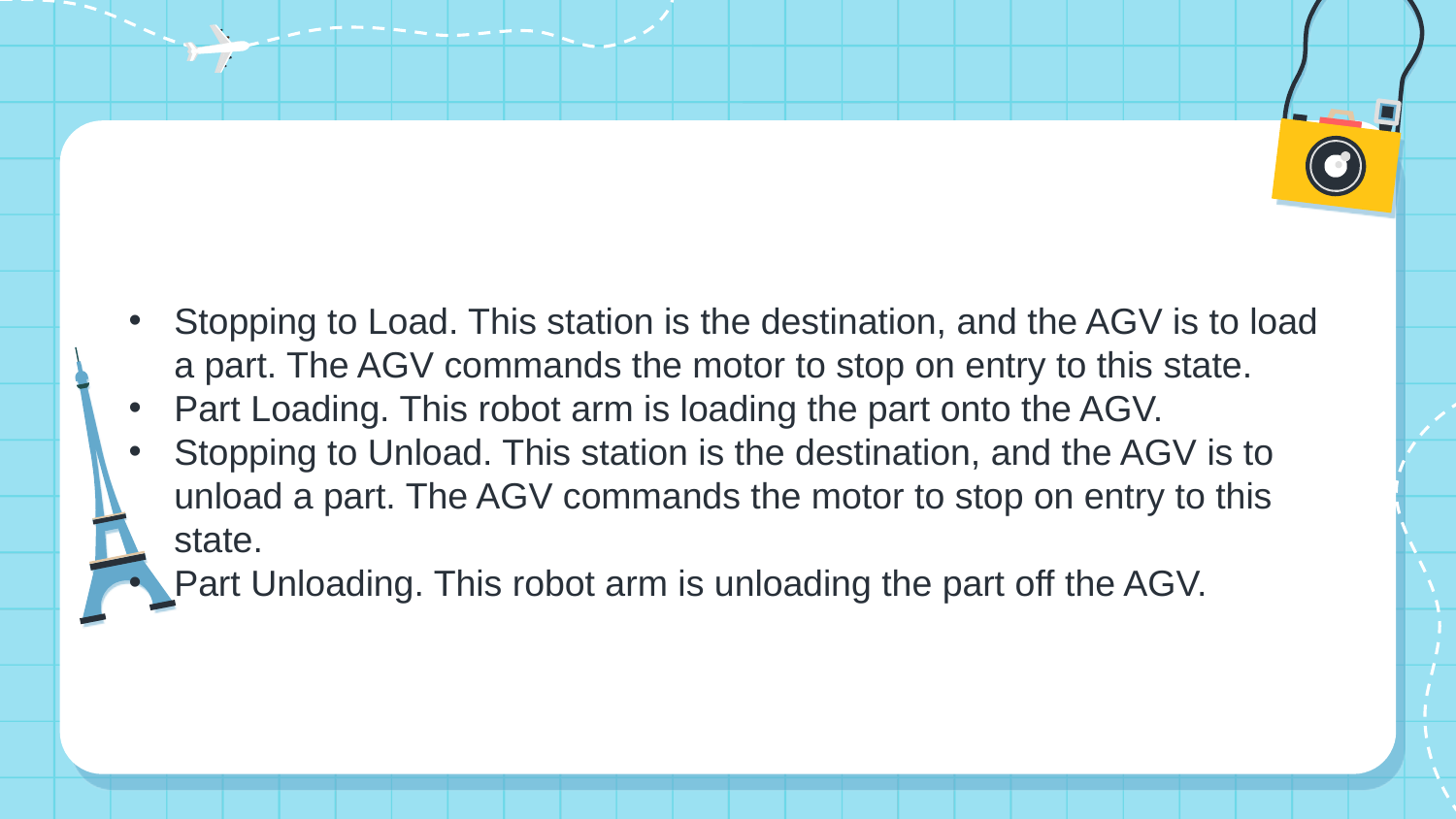

Stopping to Load. This station is the destination, and the AGV is to load a part. The AGV commands the motor to stop on entry to this state.
Part Loading. This robot arm is loading the part onto the AGV.
Stopping to Unload. This station is the destination, and the AGV is to unload a part. The AGV commands the motor to stop on entry to this state.
Part Unloading. This robot arm is unloading the part off the AGV.